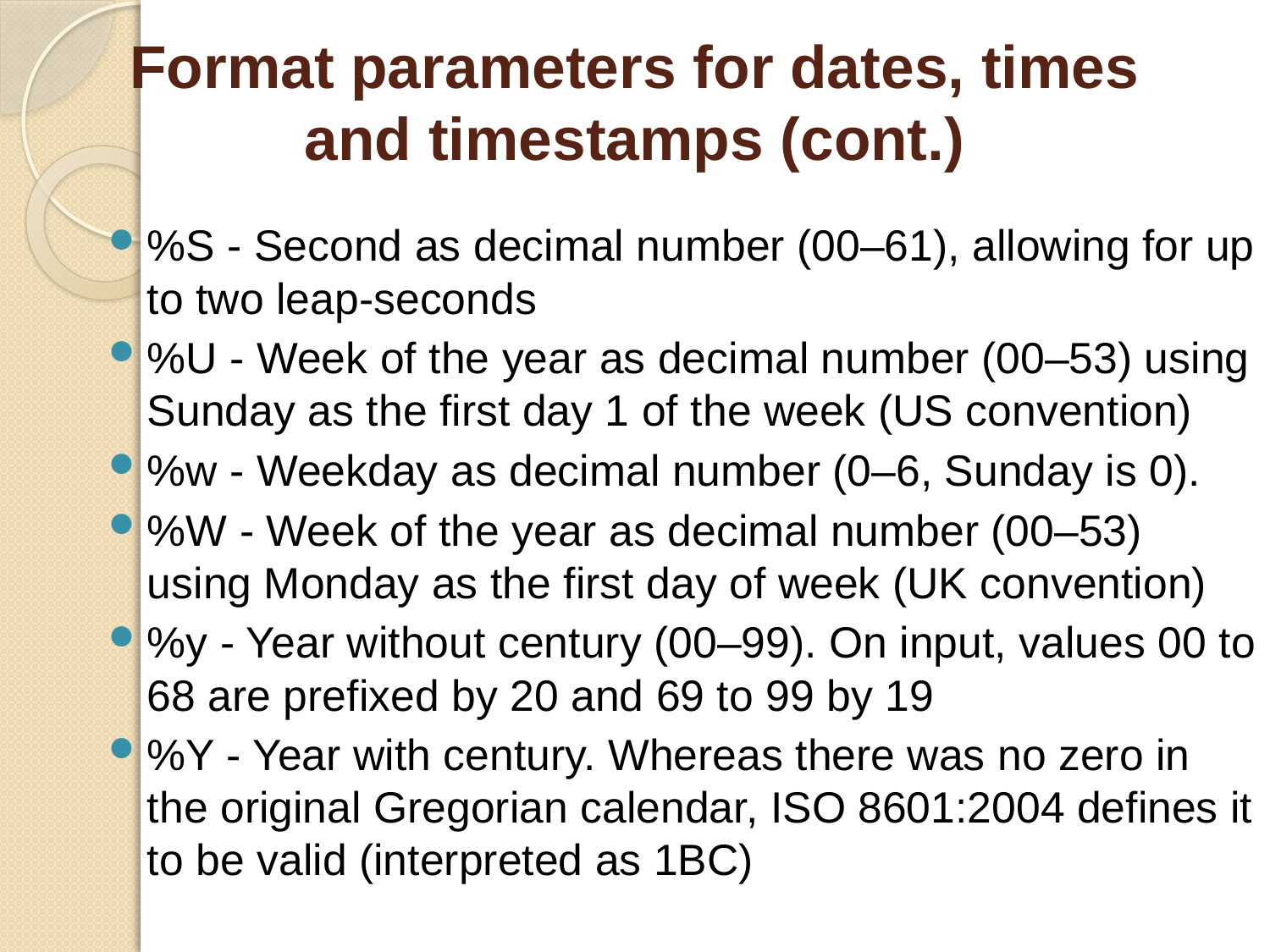

# Format parameters for dates, times and timestamps (cont.)

%S - Second as decimal number (00–61), allowing for up to two leap-seconds
%U - Week of the year as decimal number (00–53) using Sunday as the first day 1 of the week (US convention)
%w - Weekday as decimal number (0–6, Sunday is 0).
%W - Week of the year as decimal number (00–53) using Monday as the first day of week (UK convention)
%y - Year without century (00–99). On input, values 00 to 68 are prefixed by 20 and 69 to 99 by 19
%Y - Year with century. Whereas there was no zero in the original Gregorian calendar, ISO 8601:2004 defines it to be valid (interpreted as 1BC)